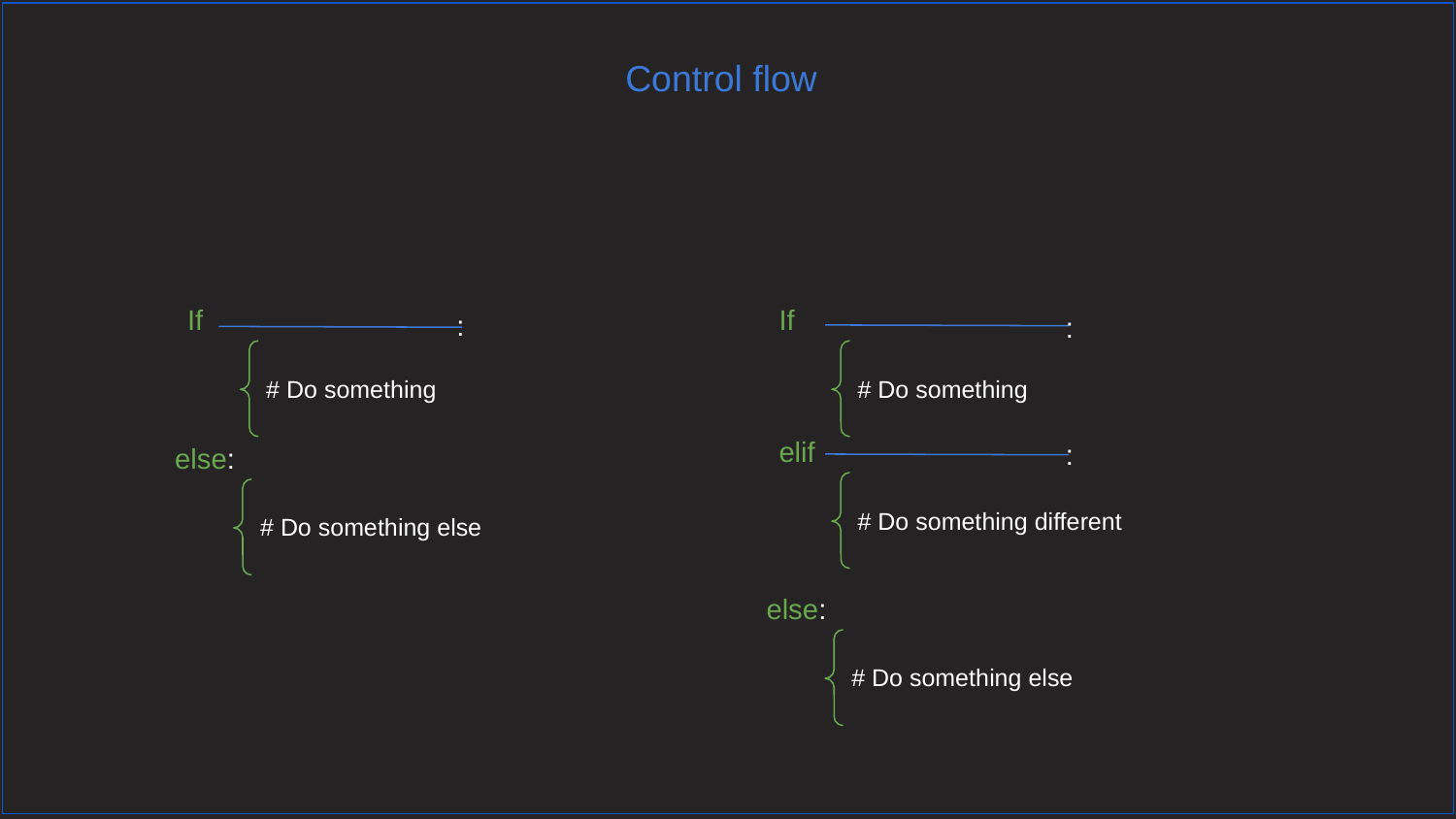

# Control flow
If
If
:
:

# Do something
# Do something
elif
:
else:

# Do something different
# Do something else
else:

# Do something else